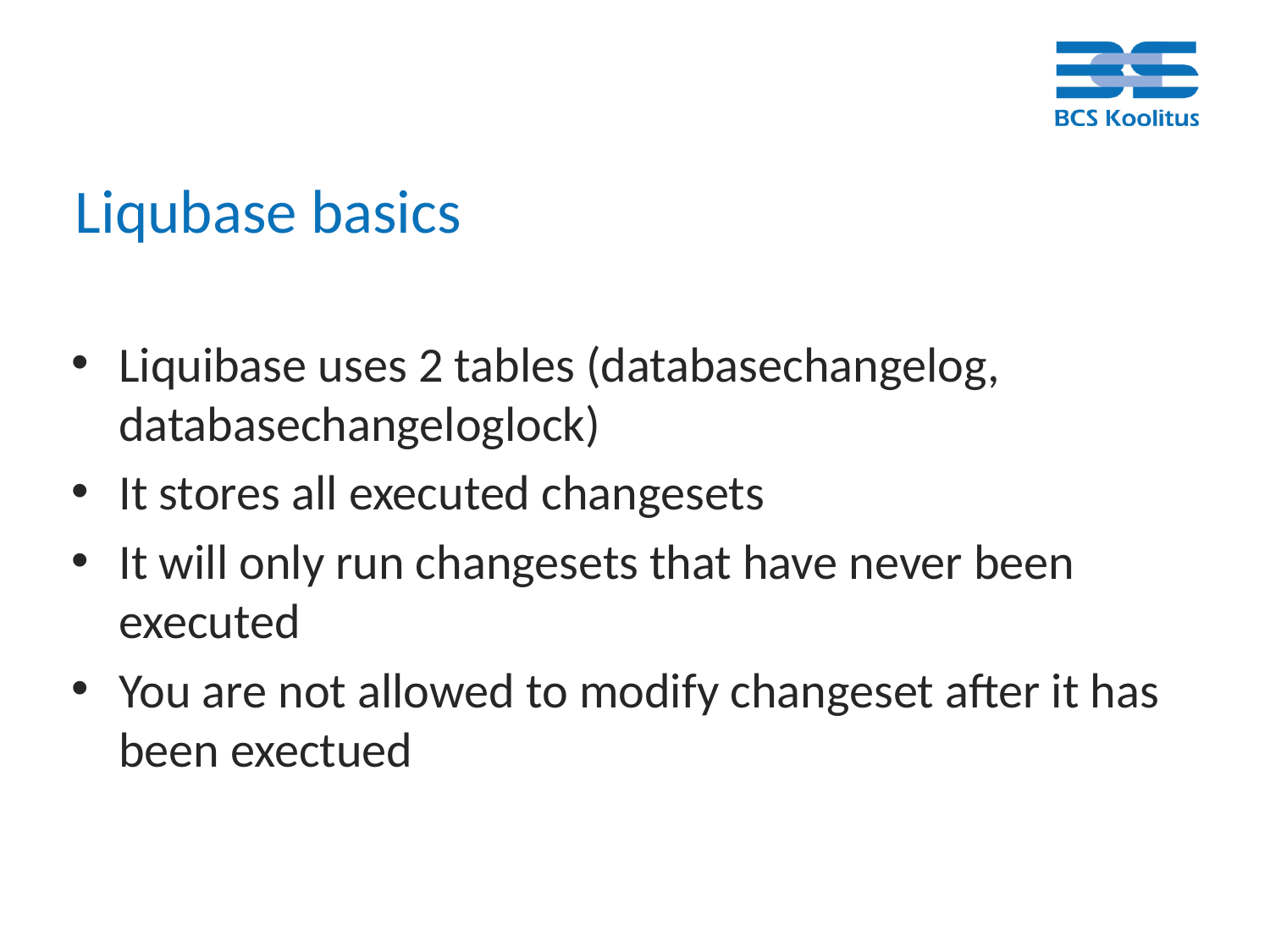

# Liqubase basics
Liquibase uses 2 tables (databasechangelog, databasechangeloglock)
It stores all executed changesets
It will only run changesets that have never been executed
You are not allowed to modify changeset after it has been exectued